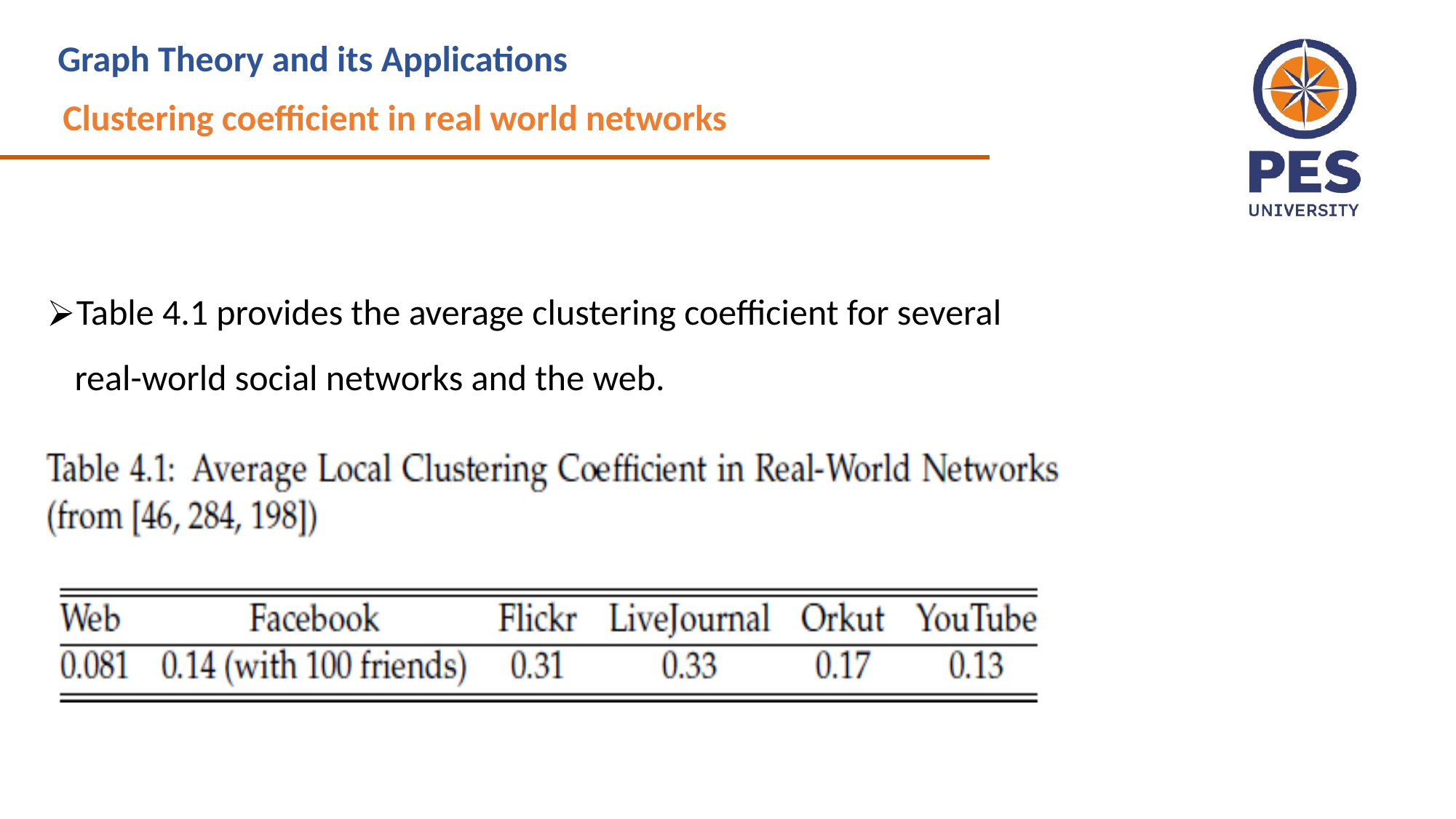

Graph Theory and its Applications

Clustering coefficient in real world networks

Table 4.1 provides the average clustering coefficient for several
real-world social networks and the web.